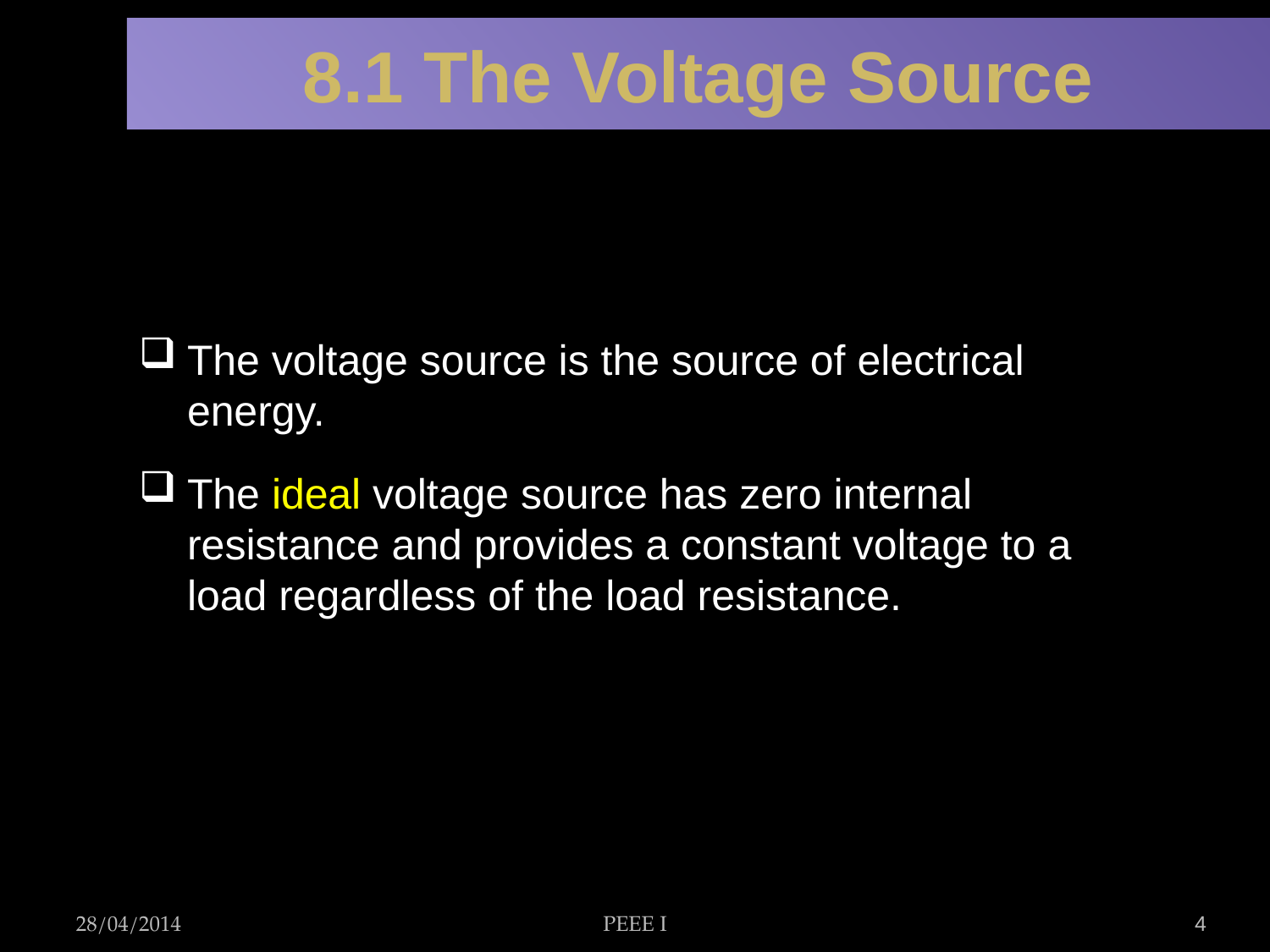

8.1 The Voltage Source
The voltage source is the source of electrical energy.
The ideal voltage source has zero internal resistance and provides a constant voltage to a load regardless of the load resistance.
28/04/2014
PEEE I
4